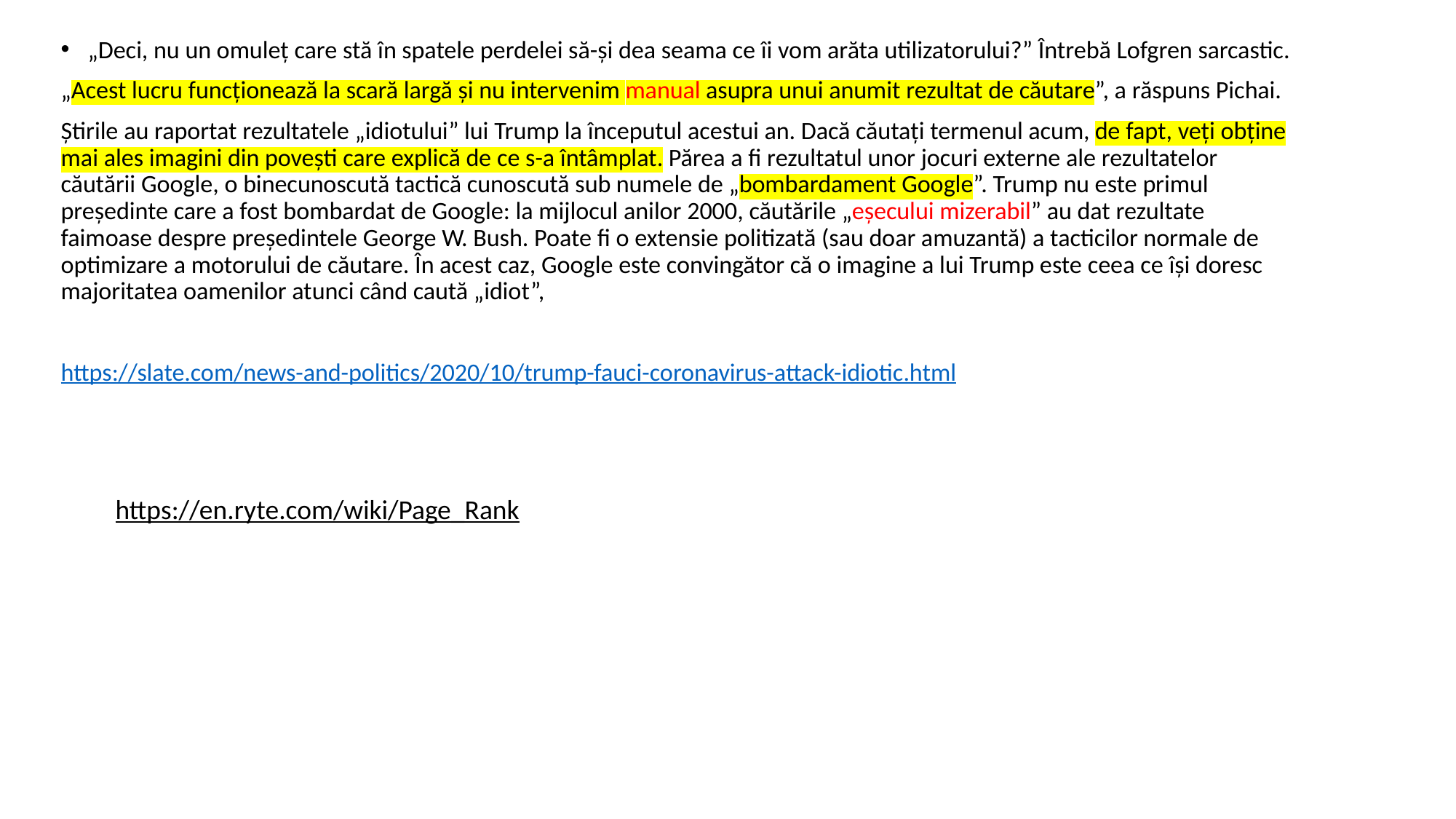

„Deci, nu un omuleț care stă în spatele perdelei să-și dea seama ce îi vom arăta utilizatorului?” Întrebă Lofgren sarcastic.
„Acest lucru funcționează la scară largă și nu intervenim manual asupra unui anumit rezultat de căutare”, a răspuns Pichai.
Știrile au raportat rezultatele „idiotului” lui Trump la începutul acestui an. Dacă căutați termenul acum, de fapt, veți obține mai ales imagini din povești care explică de ce s-a întâmplat. Părea a fi rezultatul unor jocuri externe ale rezultatelor căutării Google, o binecunoscută tactică cunoscută sub numele de „bombardament Google”. Trump nu este primul președinte care a fost bombardat de Google: la mijlocul anilor 2000, căutările „eșecului mizerabil” au dat rezultate faimoase despre președintele George W. Bush. Poate fi o extensie politizată (sau doar amuzantă) a tacticilor normale de optimizare a motorului de căutare. În acest caz, Google este convingător că o imagine a lui Trump este ceea ce își doresc majoritatea oamenilor atunci când caută „idiot”,

https://slate.com/news-and-politics/2020/10/trump-fauci-coronavirus-attack-idiotic.html

https://en.ryte.com/wiki/Page_Rank